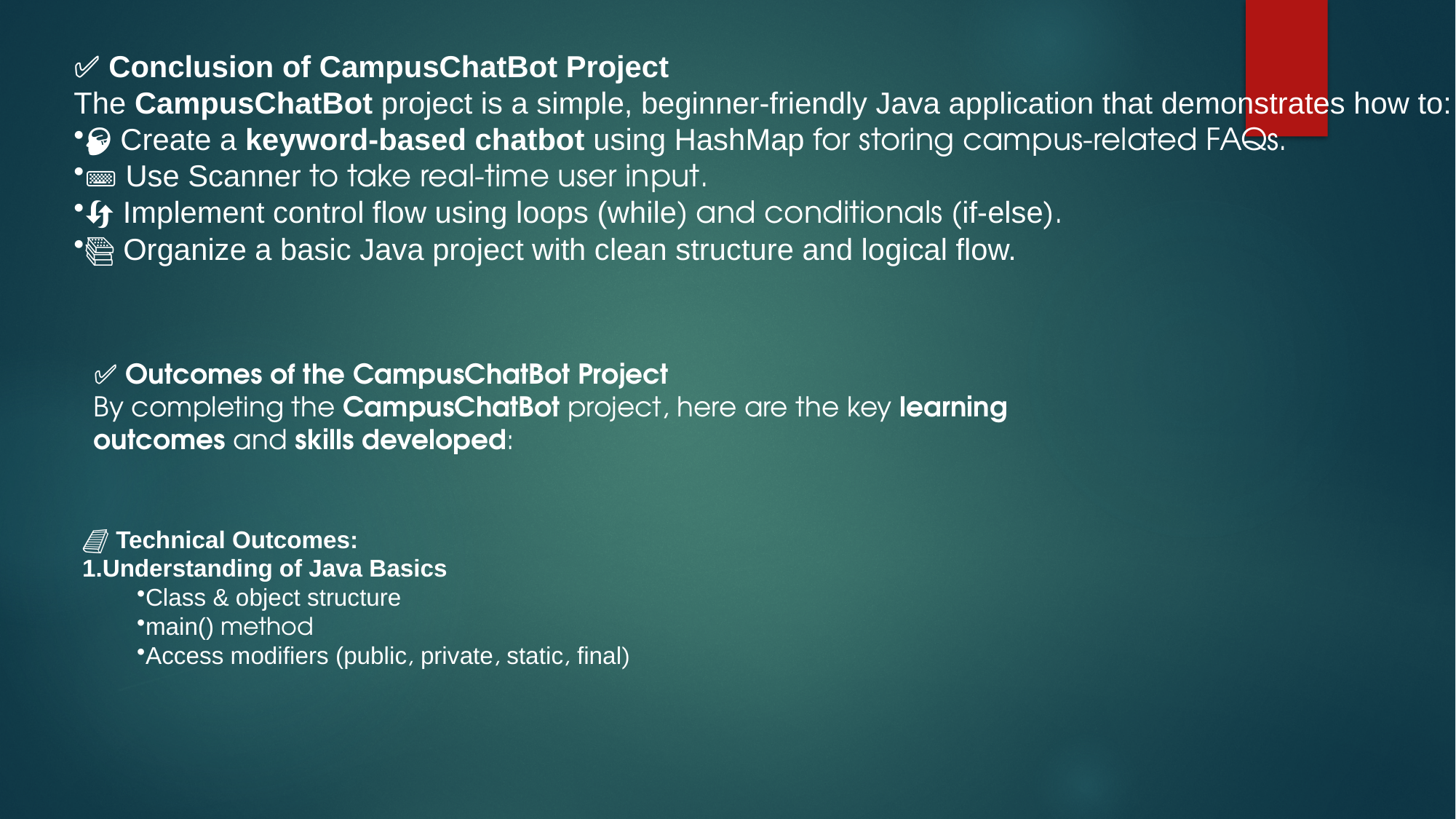

✅ Conclusion of CampusChatBot Project
The CampusChatBot project is a simple, beginner-friendly Java application that demonstrates how to:
🧠 Create a keyword-based chatbot using HashMap for storing campus-related FAQs.
⌨️ Use Scanner to take real-time user input.
🔄 Implement control flow using loops (while) and conditionals (if-else).
📚 Organize a basic Java project with clean structure and logical flow.

✅ Outcomes of the CampusChatBot Project
By completing the CampusChatBot project, here are the key learning outcomes and skills developed:
📘 Technical Outcomes:
Understanding of Java Basics
Class & object structure
main() method
Access modifiers (public, private, static, final)